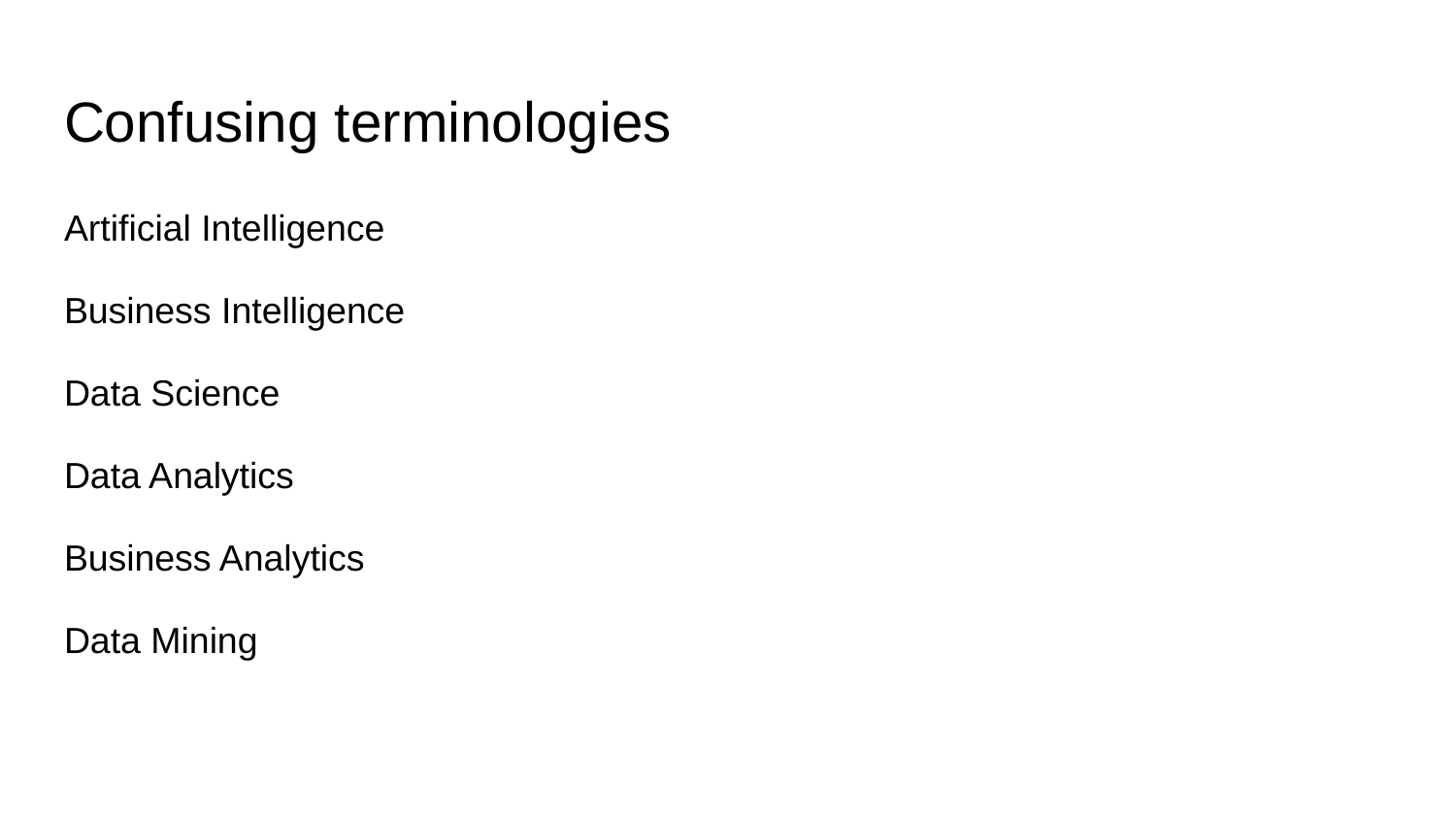

# Confusing terminologies
Artificial Intelligence
Business Intelligence
Data Science
Data Analytics
Business Analytics
Data Mining